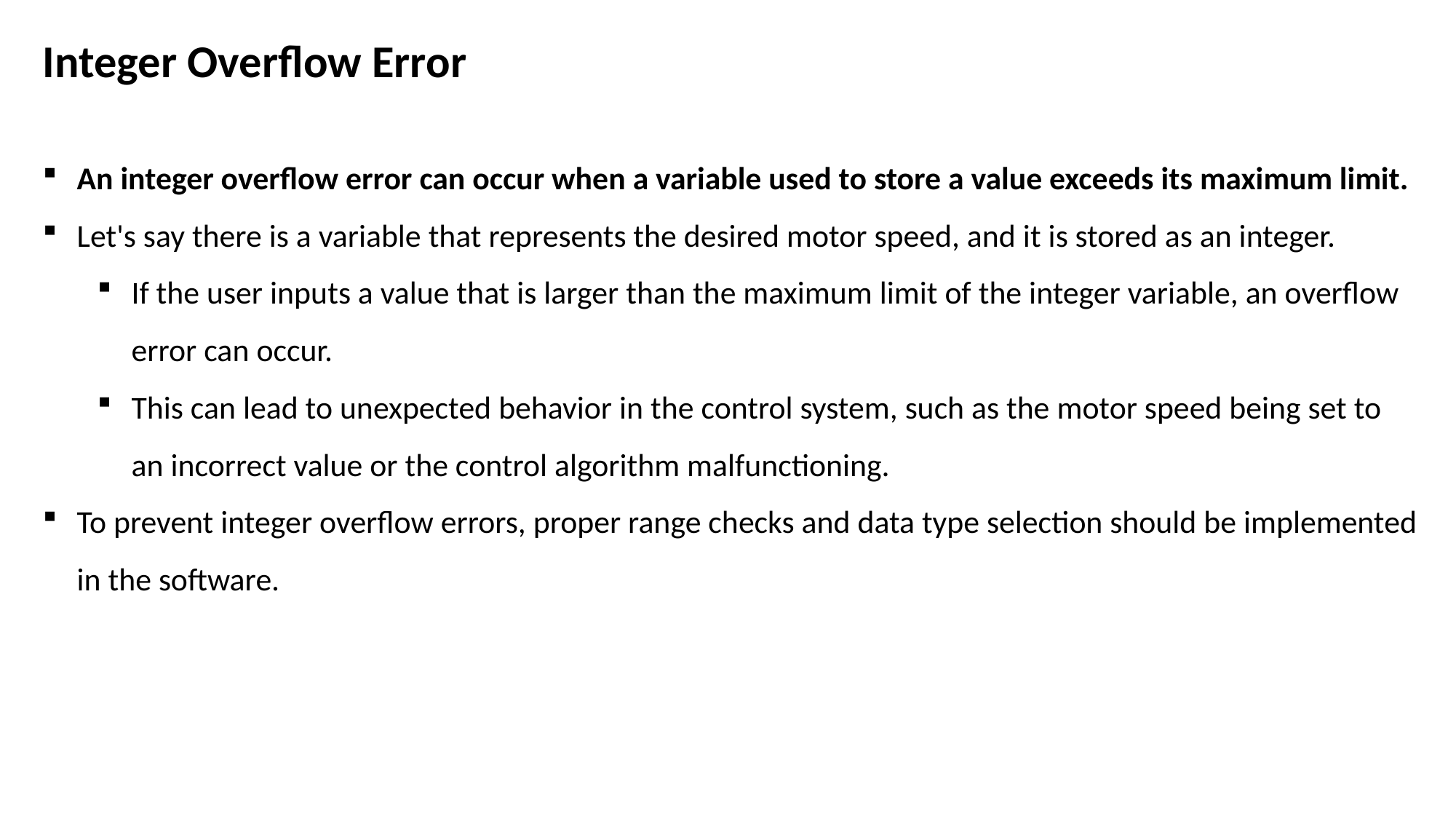

Integer Overflow Error
An integer overflow error can occur when a variable used to store a value exceeds its maximum limit.
Let's say there is a variable that represents the desired motor speed, and it is stored as an integer.
If the user inputs a value that is larger than the maximum limit of the integer variable, an overflow error can occur.
This can lead to unexpected behavior in the control system, such as the motor speed being set to an incorrect value or the control algorithm malfunctioning.
To prevent integer overflow errors, proper range checks and data type selection should be implemented in the software.